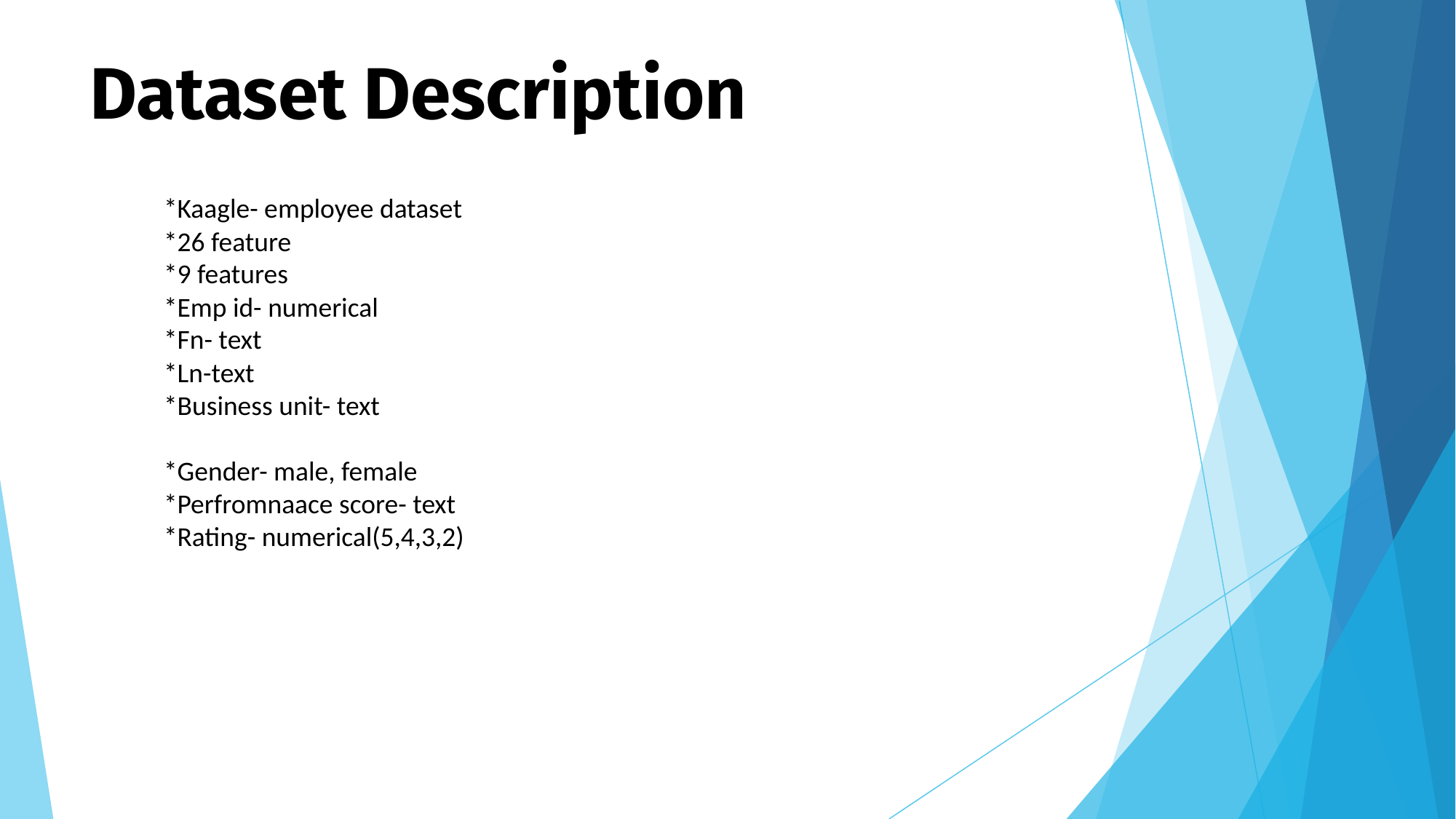

# Dataset Description
*Kaagle- employee dataset
*26 feature
*9 features
*Emp id- numerical
*Fn- text
*Ln-text
*Business unit- text

*Gender- male, female
*Perfromnaace score- text
*Rating- numerical(5,4,3,2)